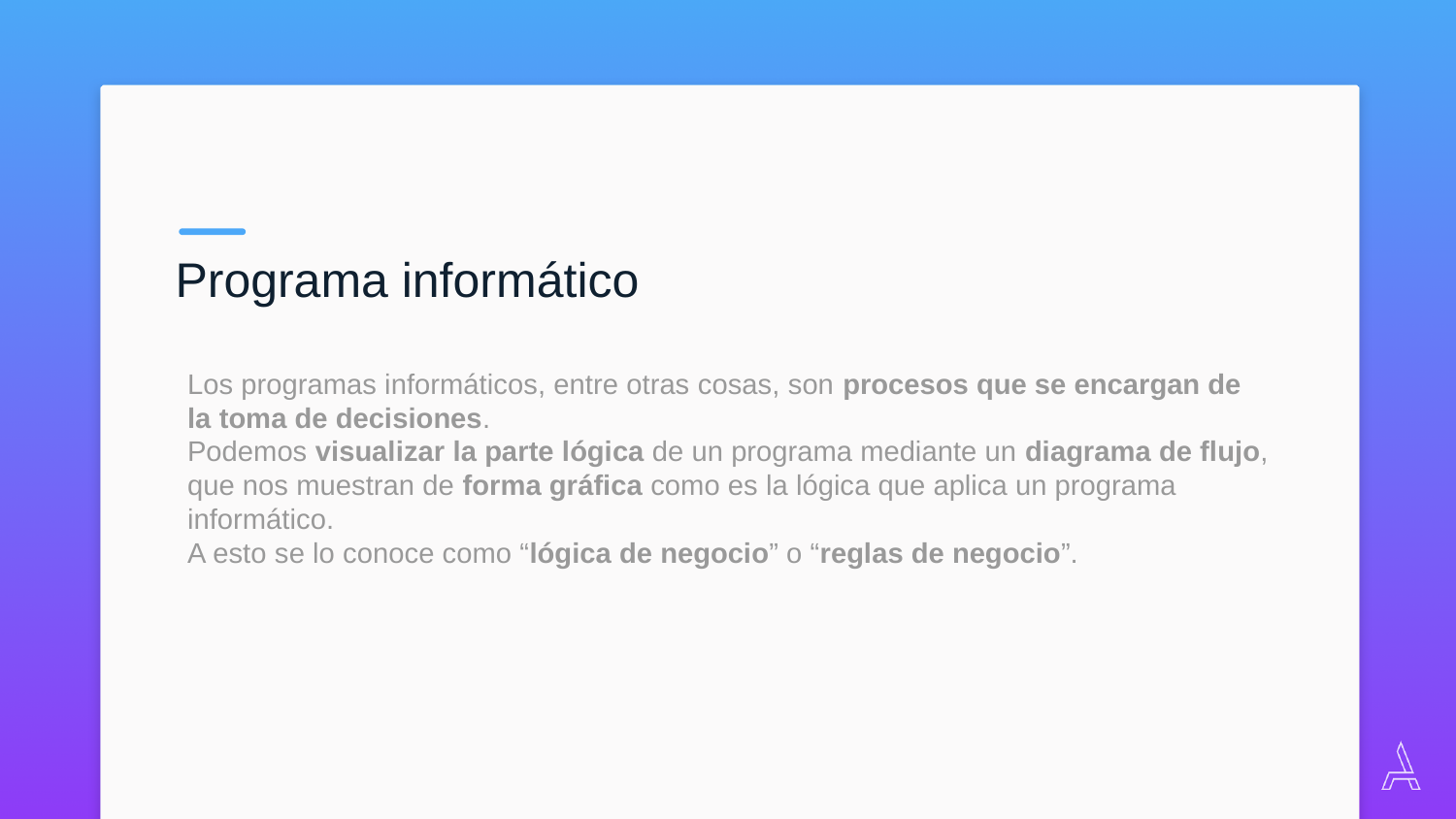

Programa informático
Los programas informáticos, entre otras cosas, son procesos que se encargan de  la toma de decisiones.
Podemos visualizar la parte lógica de un programa mediante un diagrama de flujo, que nos muestran de forma gráfica como es la lógica que aplica un programa informático.
A esto se lo conoce como “lógica de negocio” o “reglas de negocio”.